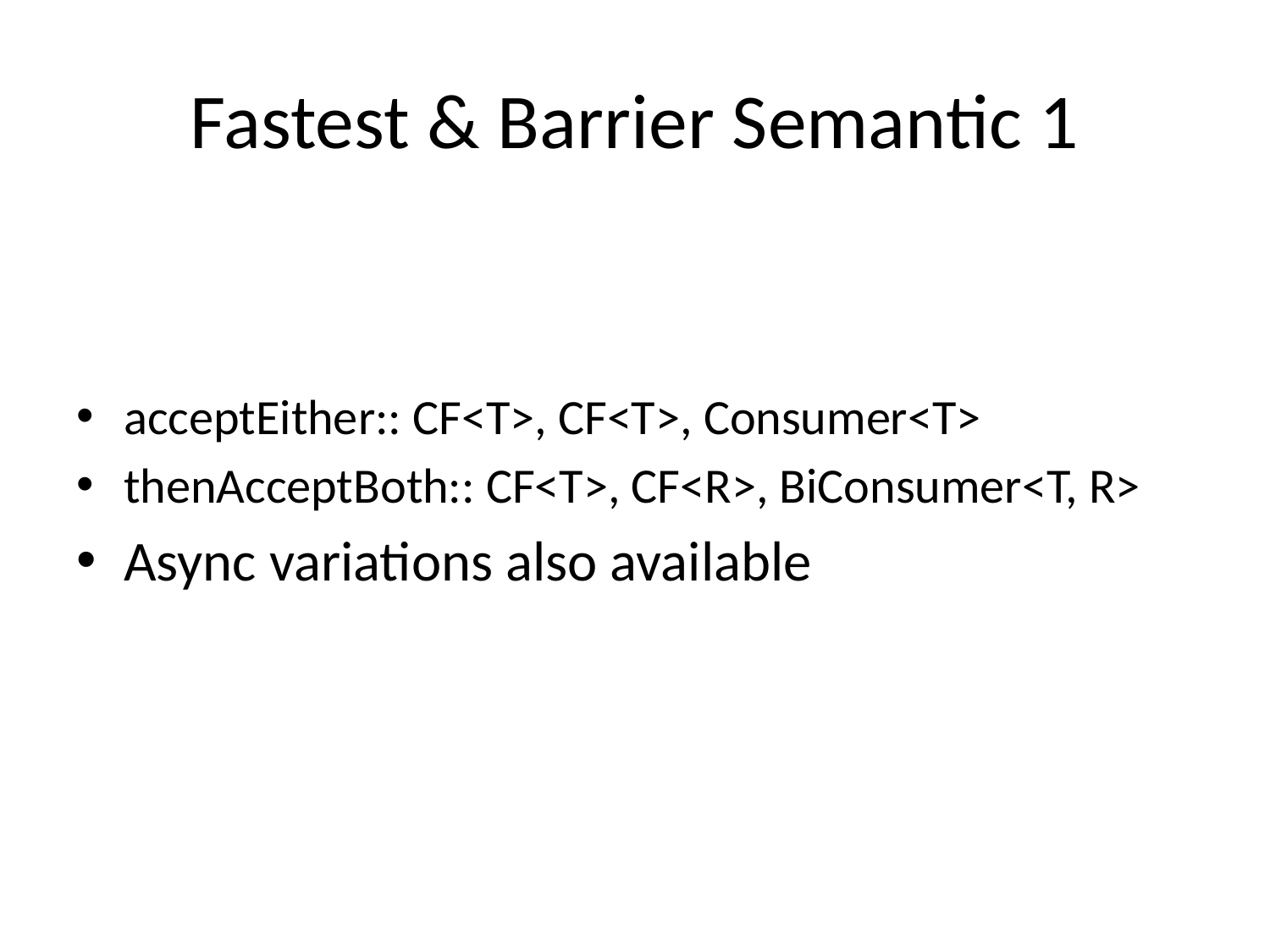

# Fastest & Barrier Semantic 1

acceptEither:: CF<T>, CF<T>, Consumer<T>
thenAcceptBoth:: CF<T>, CF<R>, BiConsumer<T, R>
Async variations also available